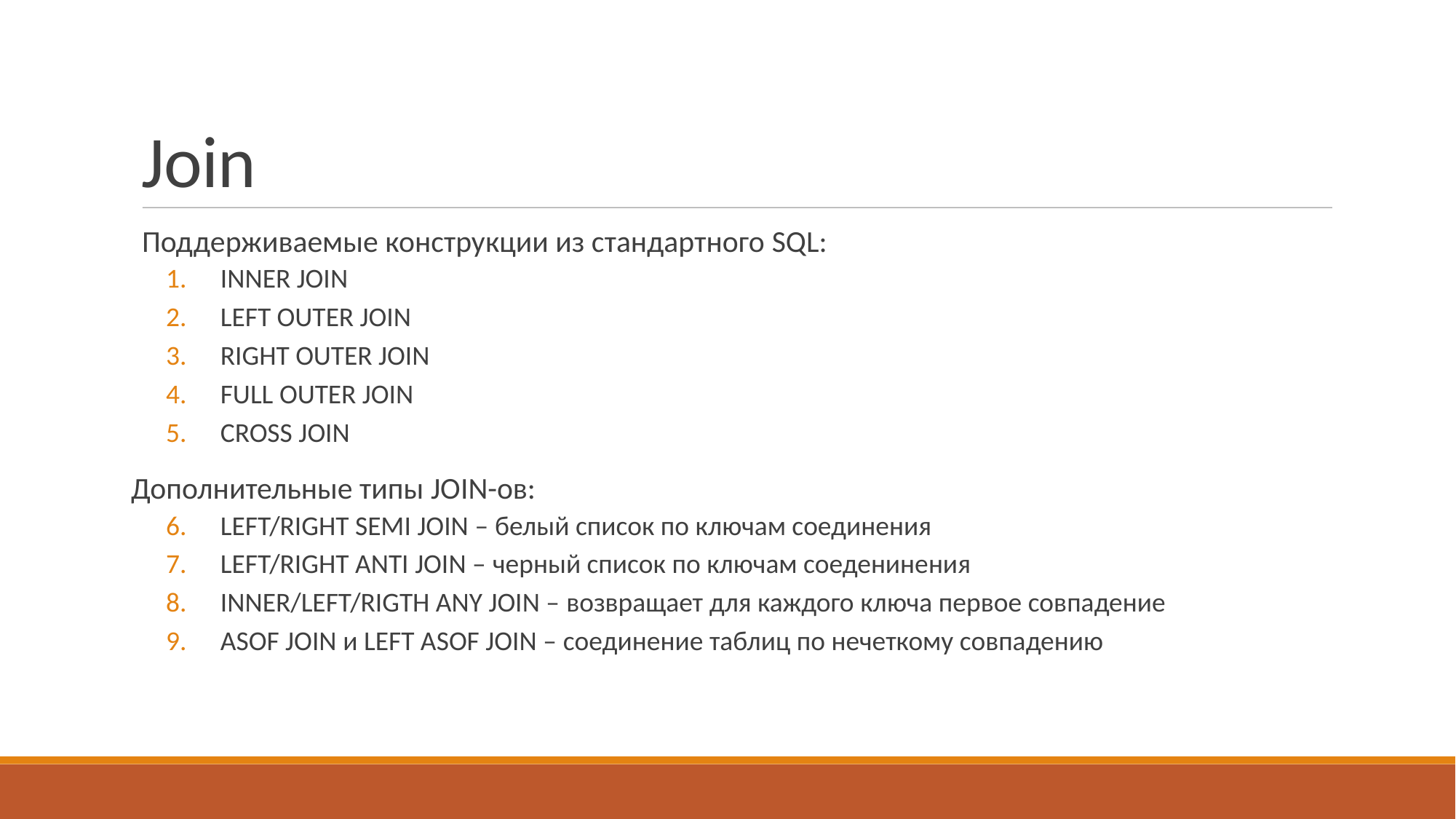

Join
Поддерживаемые конструкции из стандартного SQL:
INNER JOIN
LEFT OUTER JOIN
RIGHT OUTER JOIN
FULL OUTER JOIN
CROSS JOIN
Дополнительные типы JOIN-ов:
LEFT/RIGHT SEMI JOIN – белый список по ключам соединения
LEFT/RIGHT ANTI JOIN – черный список по ключам соеденинения
INNER/LEFT/RIGTH ANY JOIN – возвращает для каждого ключа первое совпадение
ASOF JOIN и LEFT ASOF JOIN – соединение таблиц по нечеткому совпадению